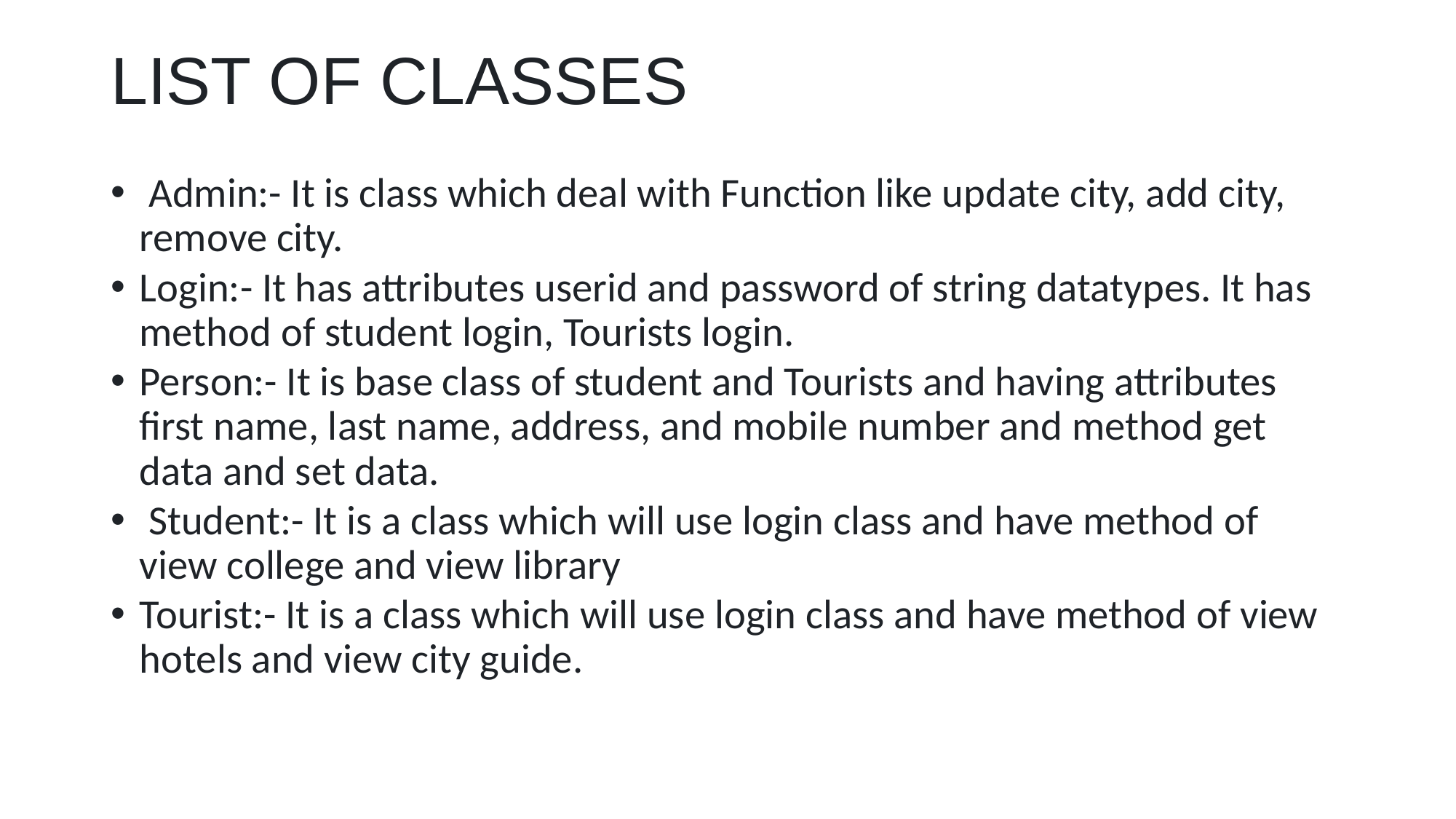

# LIST OF CLASSES
 Admin:- It is class which deal with Function like update city, add city, remove city.
Login:- It has attributes userid and password of string datatypes. It has method of student login, Tourists login.
Person:- It is base class of student and Tourists and having attributes first name, last name, address, and mobile number and method get data and set data.
 Student:- It is a class which will use login class and have method of view college and view library
Tourist:- It is a class which will use login class and have method of view hotels and view city guide.